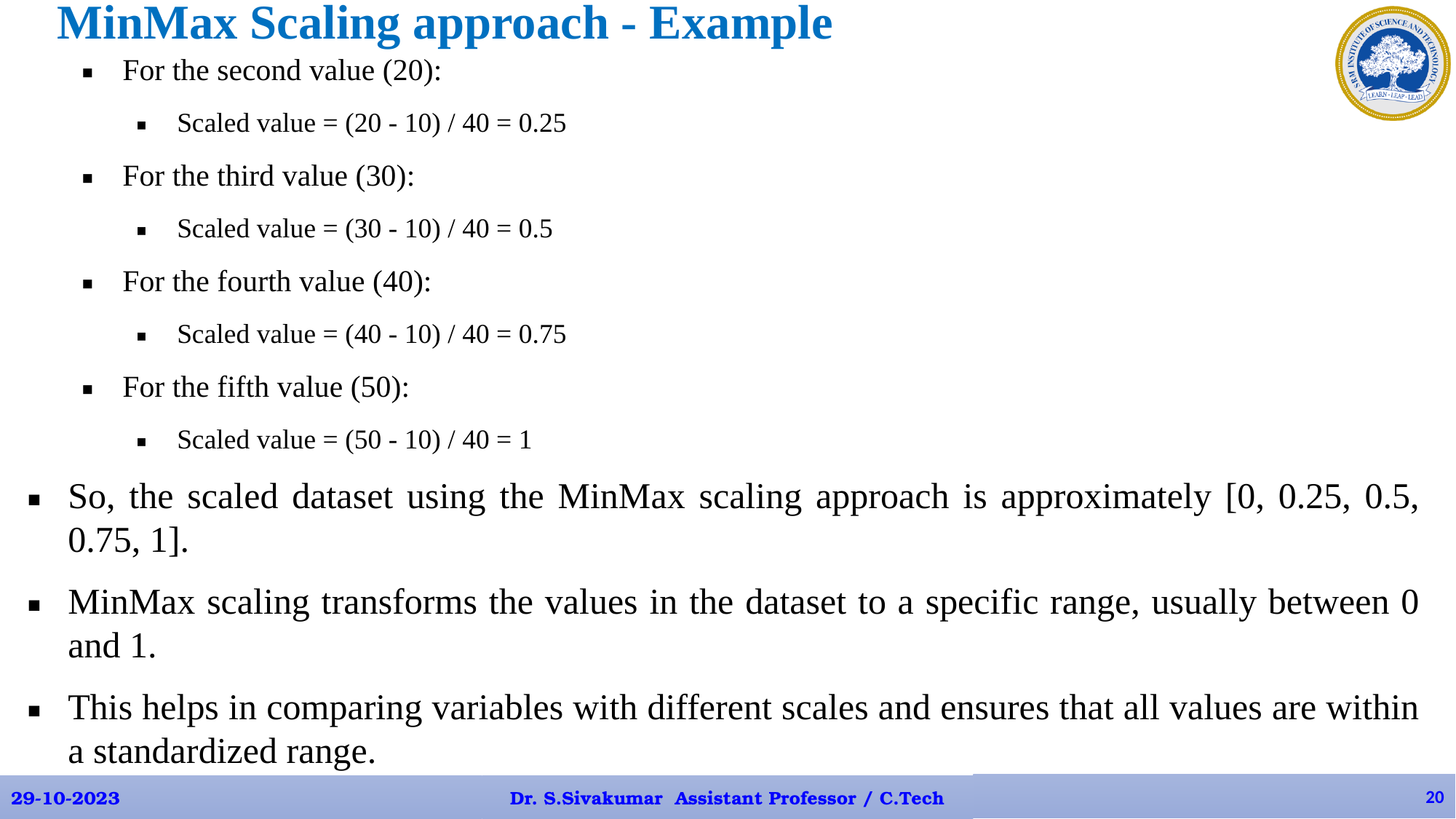

MinMax Scaling approach - Example
For the second value (20):
Scaled value = (20 - 10) / 40 = 0.25
For the third value (30):
Scaled value = (30 - 10) / 40 = 0.5
For the fourth value (40):
Scaled value = (40 - 10) / 40 = 0.75
For the fifth value (50):
Scaled value = (50 - 10) / 40 = 1
So, the scaled dataset using the MinMax scaling approach is approximately [0, 0.25, 0.5, 0.75, 1].
MinMax scaling transforms the values in the dataset to a specific range, usually between 0 and 1.
This helps in comparing variables with different scales and ensures that all values are within a standardized range.
20
29-10-2023
Dr. S.Sivakumar  Assistant Professor / C.Tech